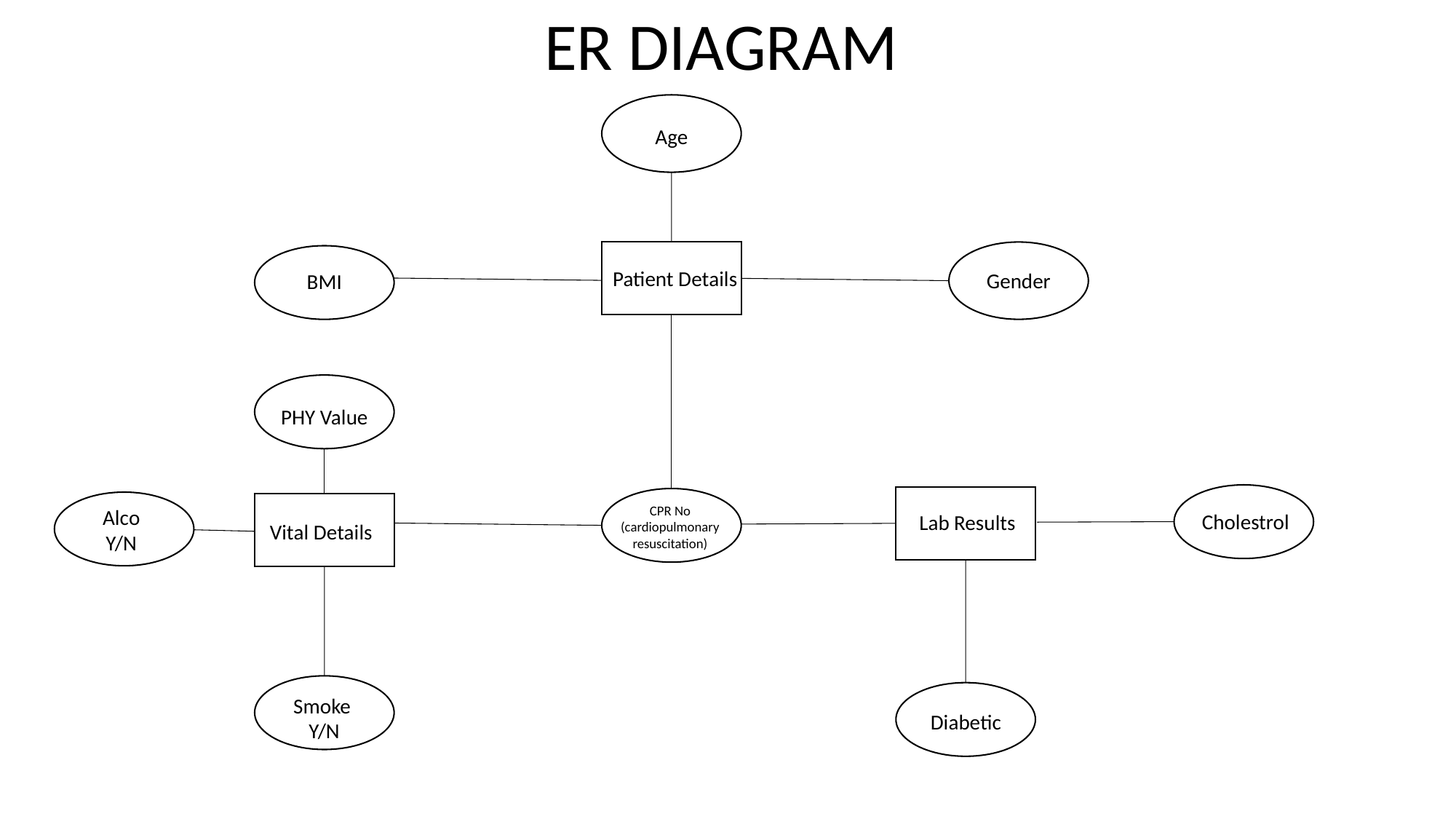

# ER DIAGRAM

Age

Patient Details
Gender
BMI

PHY Value

CPR No
(cardiopulmonary resuscitation)
Alco
Y/N
Cholestrol
Lab Results
Vital Details

Smoke
Y/N
Diabetic